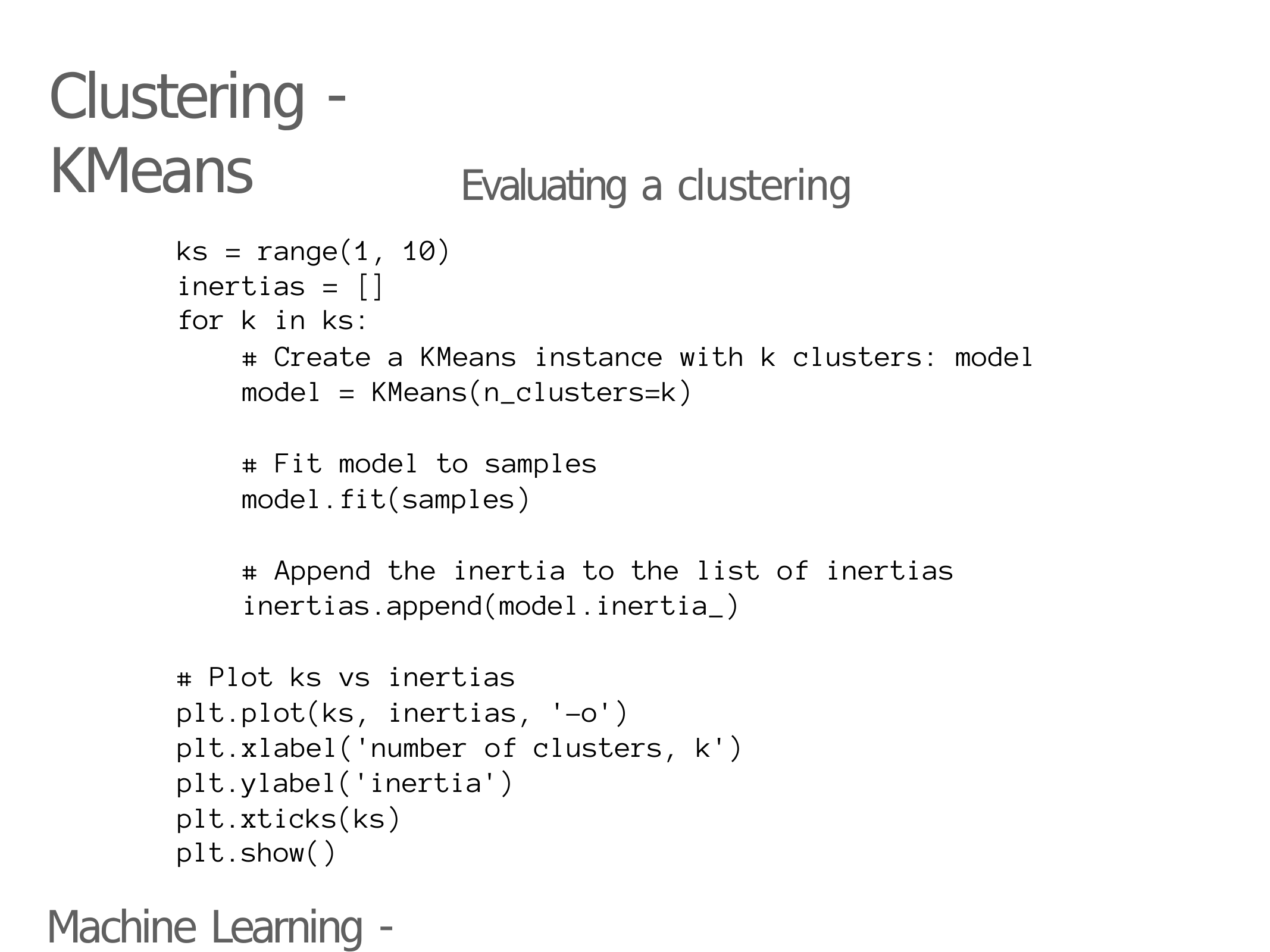

# Clustering - KMeans
Evaluating a clustering
ks = range(1, 10) inertias = []
for k in ks:
# Create a KMeans instance with k clusters: model model = KMeans(n_clusters=k)

# Fit model to samples model.fit(samples)

# Append the inertia to the list of inertias inertias.append(model.inertia_)

# Plot ks vs inertias plt.plot(ks, inertias, '-o')
plt.xlabel('number of clusters, k') plt.ylabel('inertia') plt.xticks(ks)
plt.show()
Machine Learning - Unsupervised